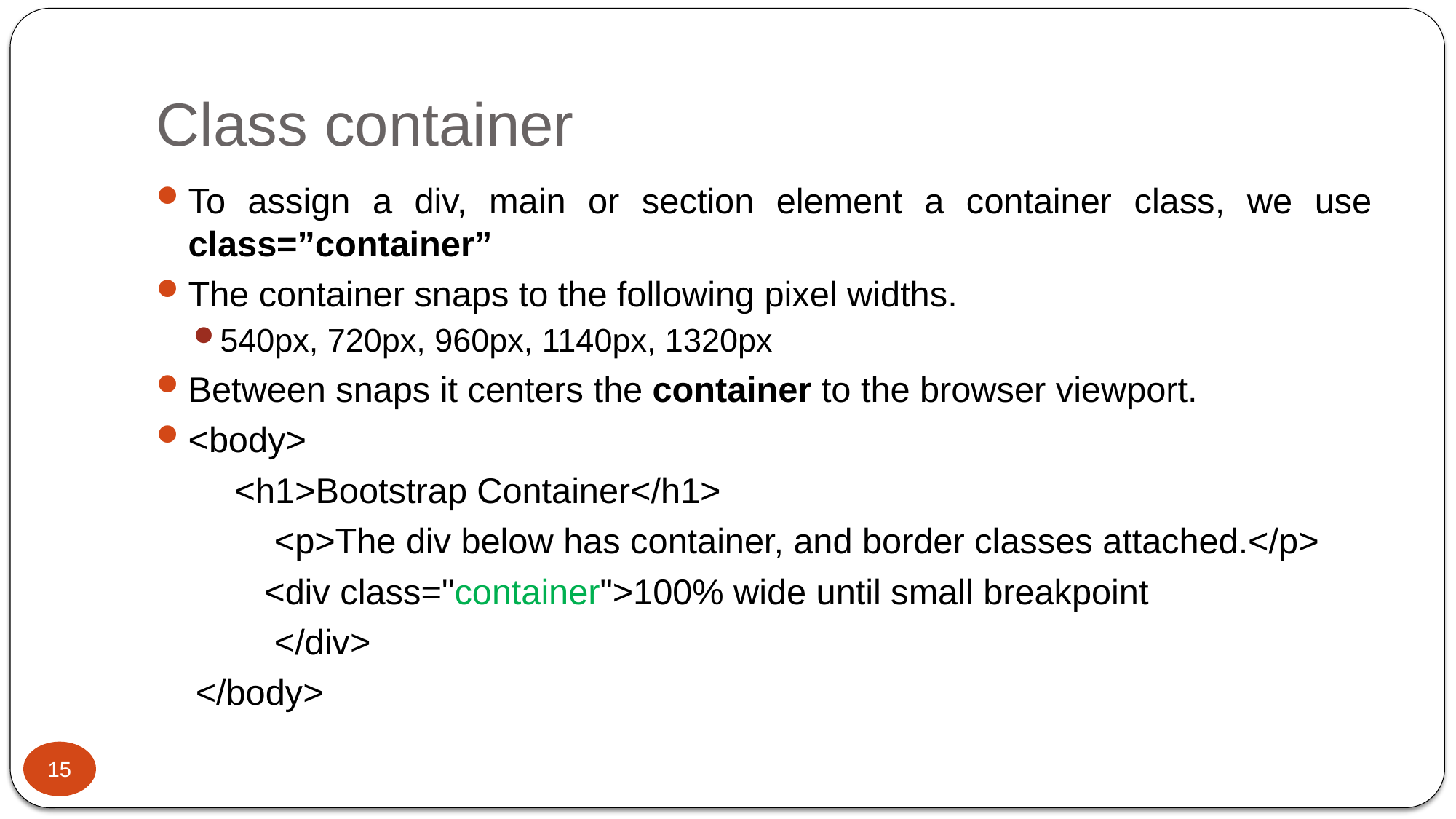

# Class container
To assign a div, main or section element a container class, we use class=”container”
The container snaps to the following pixel widths.
540px, 720px, 960px, 1140px, 1320px
Between snaps it centers the container to the browser viewport.
<body>
        <h1>Bootstrap Container</h1>
            <p>The div below has container, and border classes attached.</p>
           <div class="container">100% wide until small breakpoint
            </div>
    </body>

15